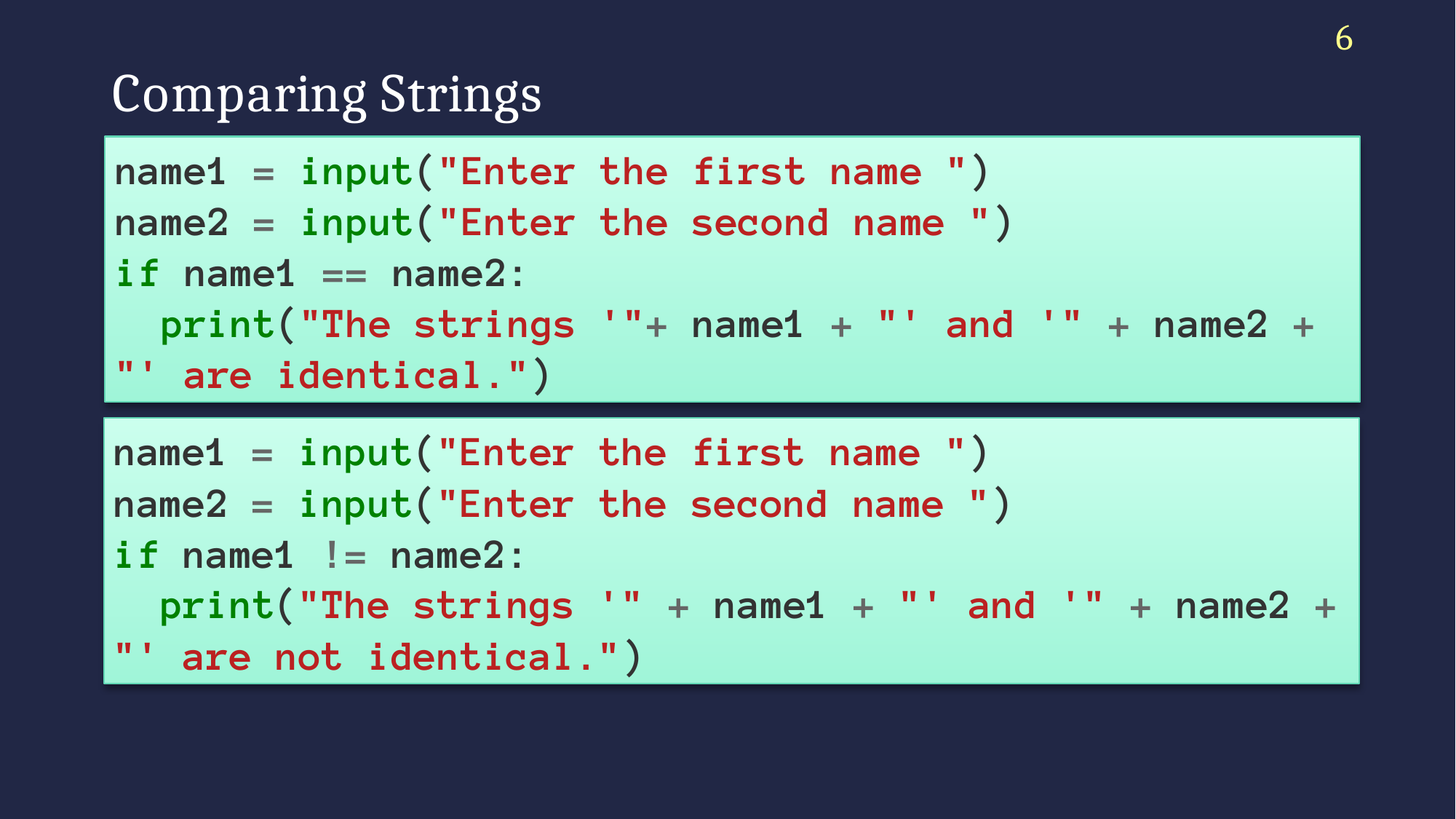

6
# Comparing Strings
name1 = input("Enter the first name ")
name2 = input("Enter the second name ")
if name1 == name2:
  print("The strings '"+ name1 + "' and '" + name2 + "' are identical.")
name1 = input("Enter the first name ")
name2 = input("Enter the second name ")
if name1 != name2:
  print("The strings '" + name1 + "' and '" + name2 + "' are not identical.")